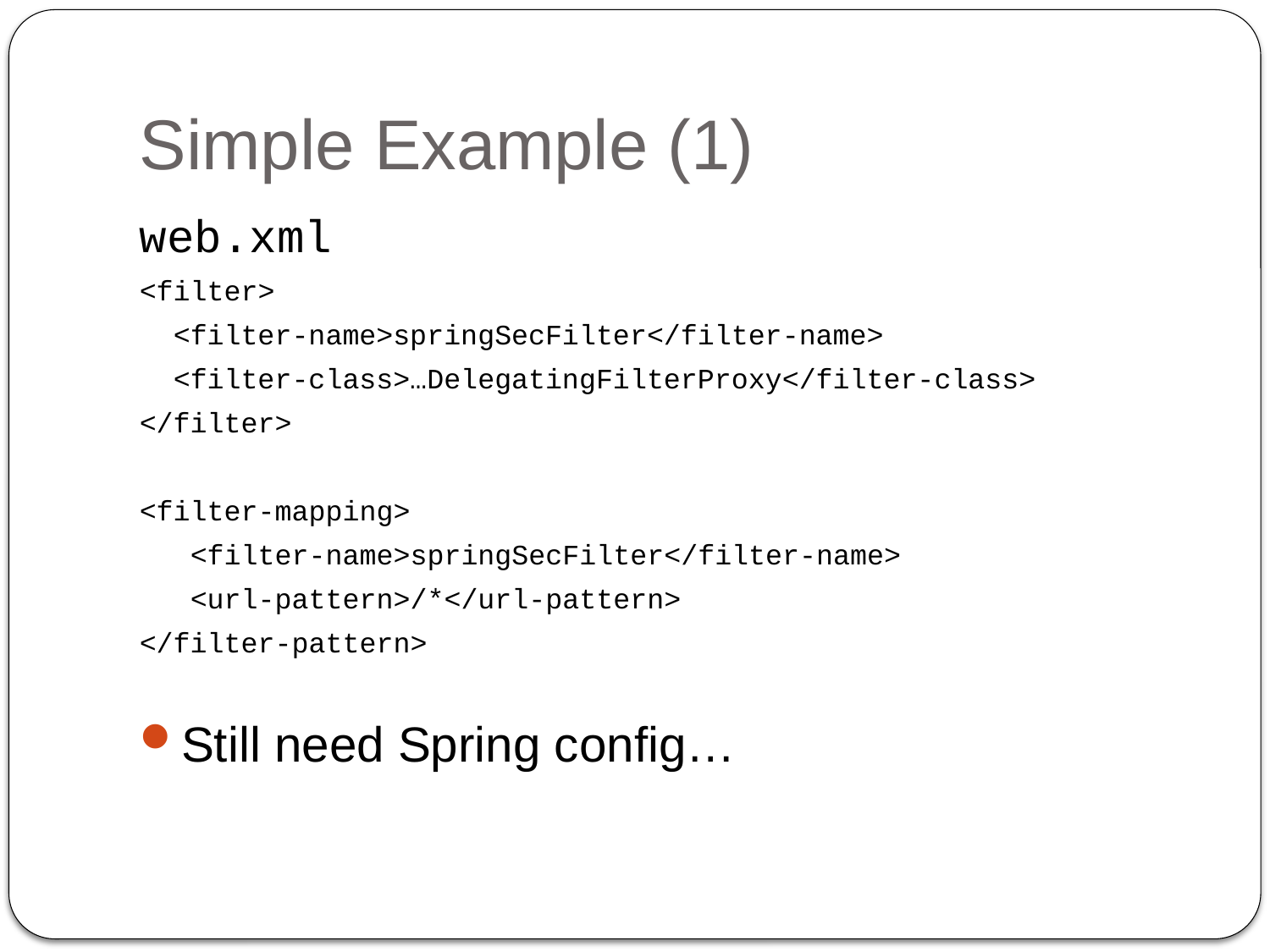

# Simple Example (1)
web.xml
<filter>
  <filter-name>springSecFilter</filter-name>
  <filter-class>…DelegatingFilterProxy</filter-class>
</filter>

<filter-mapping>
   <filter-name>springSecFilter</filter-name>
   <url-pattern>/*</url-pattern>
</filter-pattern>

Still need Spring config…